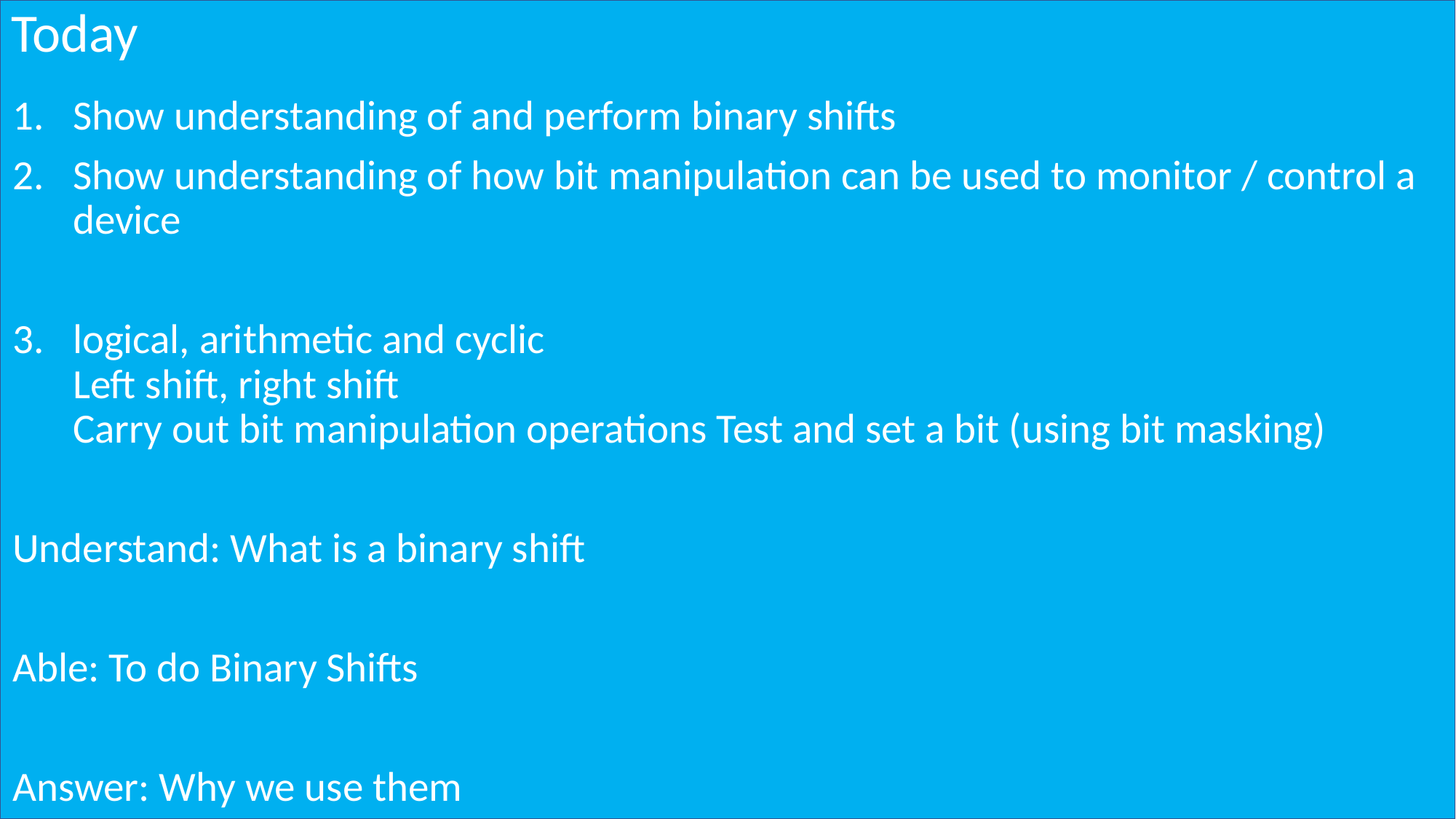

# Today
Show understanding of and perform binary shifts
Show understanding of how bit manipulation can be used to monitor / control a device

logical, arithmetic and cyclic
Left shift, right shift
Carry out bit manipulation operations Test and set a bit (using bit masking)

Understand: What is a binary shift

Able: To do Binary Shifts

Answer: Why we use them